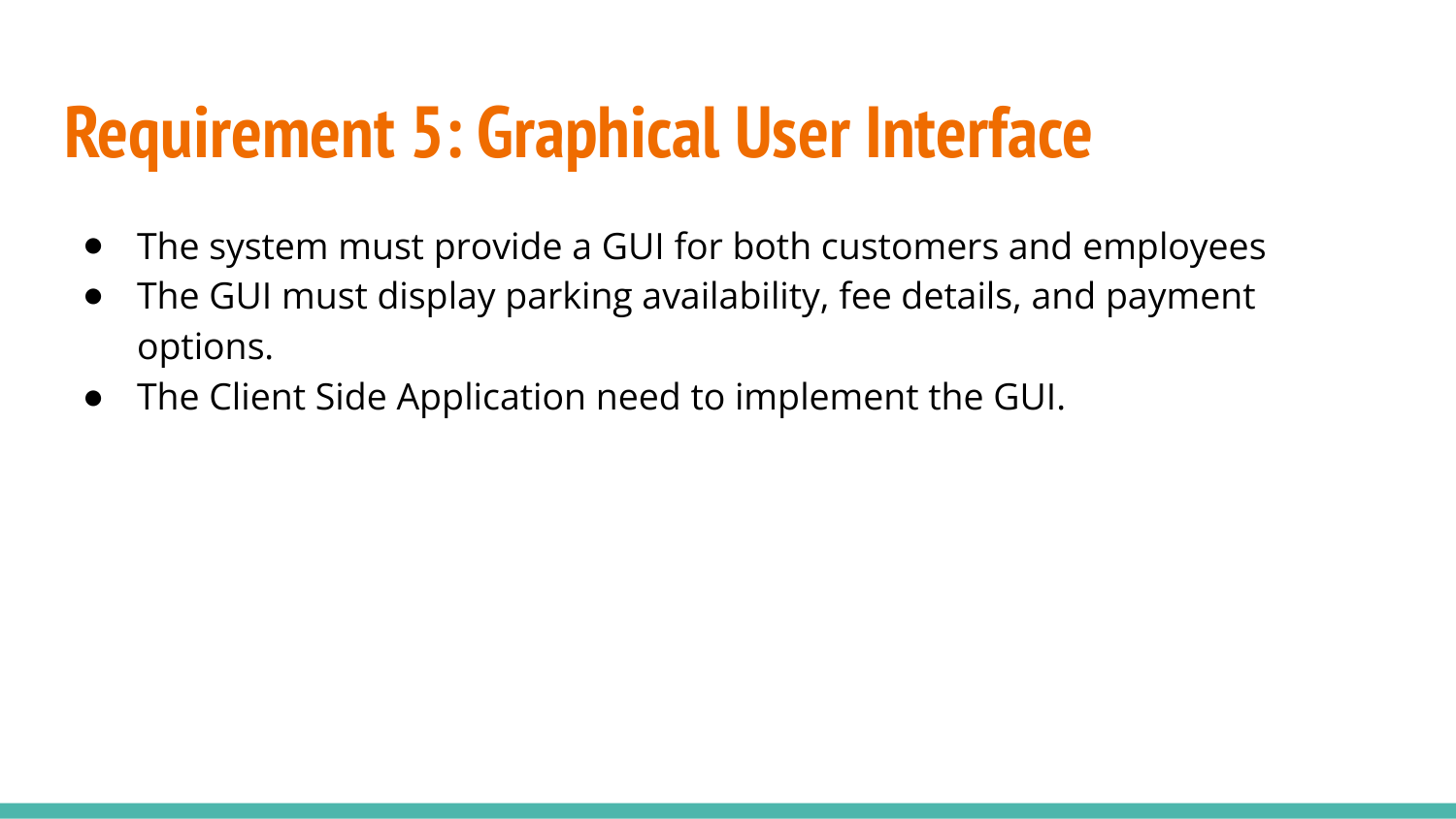

# Requirement 5: Graphical User Interface
The system must provide a GUI for both customers and employees
The GUI must display parking availability, fee details, and payment options.
The Client Side Application need to implement the GUI.